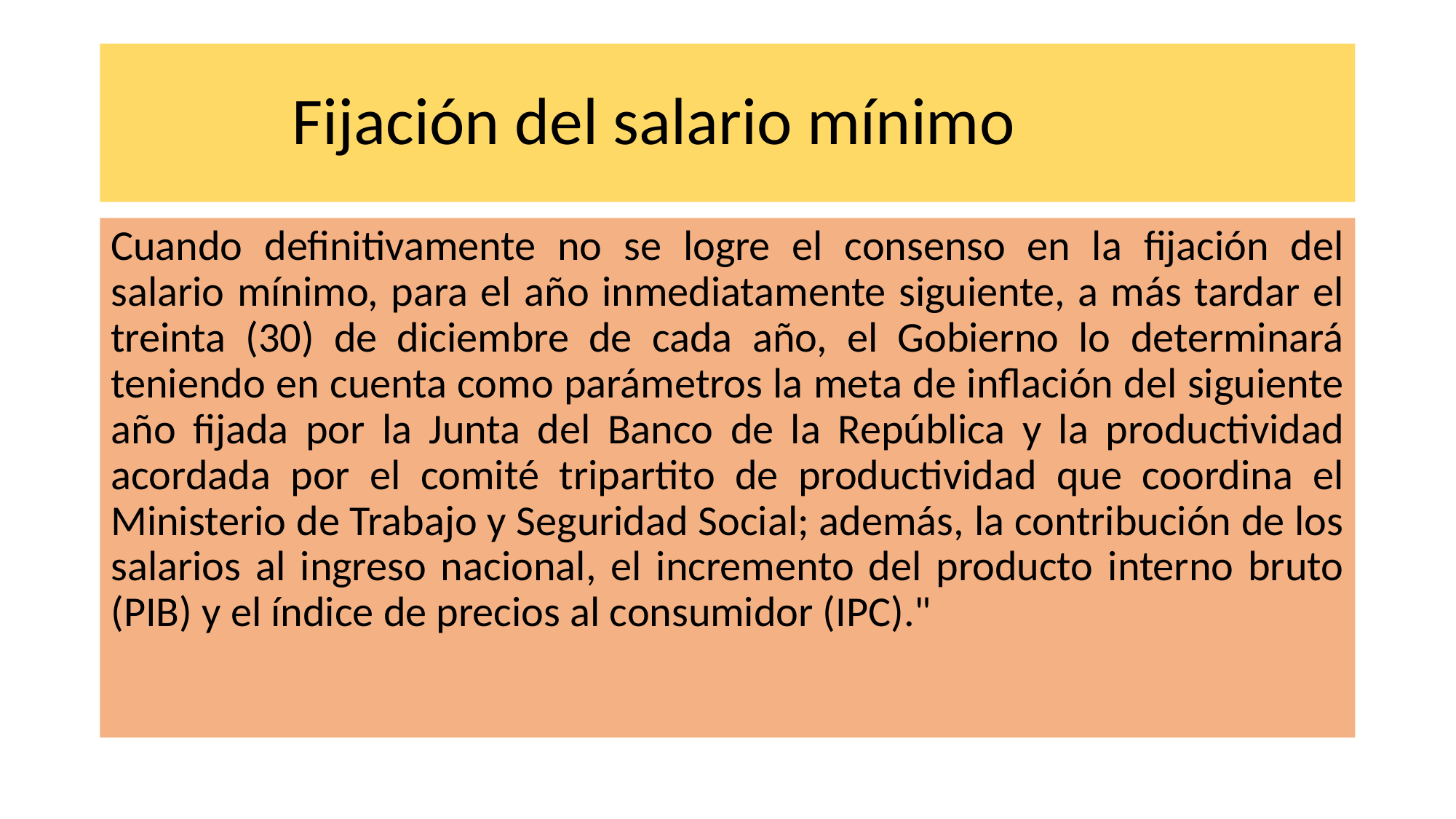

# Fijación del salario mínimo
Cuando definitivamente no se logre el consenso en la fijación del salario mínimo, para el año inmediatamente siguiente, a más tardar el treinta (30) de diciembre de cada año, el Gobierno lo determinará teniendo en cuenta como parámetros la meta de inflación del siguiente año fijada por la Junta del Banco de la República y la productividad acordada por el comité tripartito de productividad que coordina el Ministerio de Trabajo y Seguridad Social; además, la contribución de los salarios al ingreso nacional, el incremento del producto interno bruto (PIB) y el índice de precios al consumidor (IPC)."